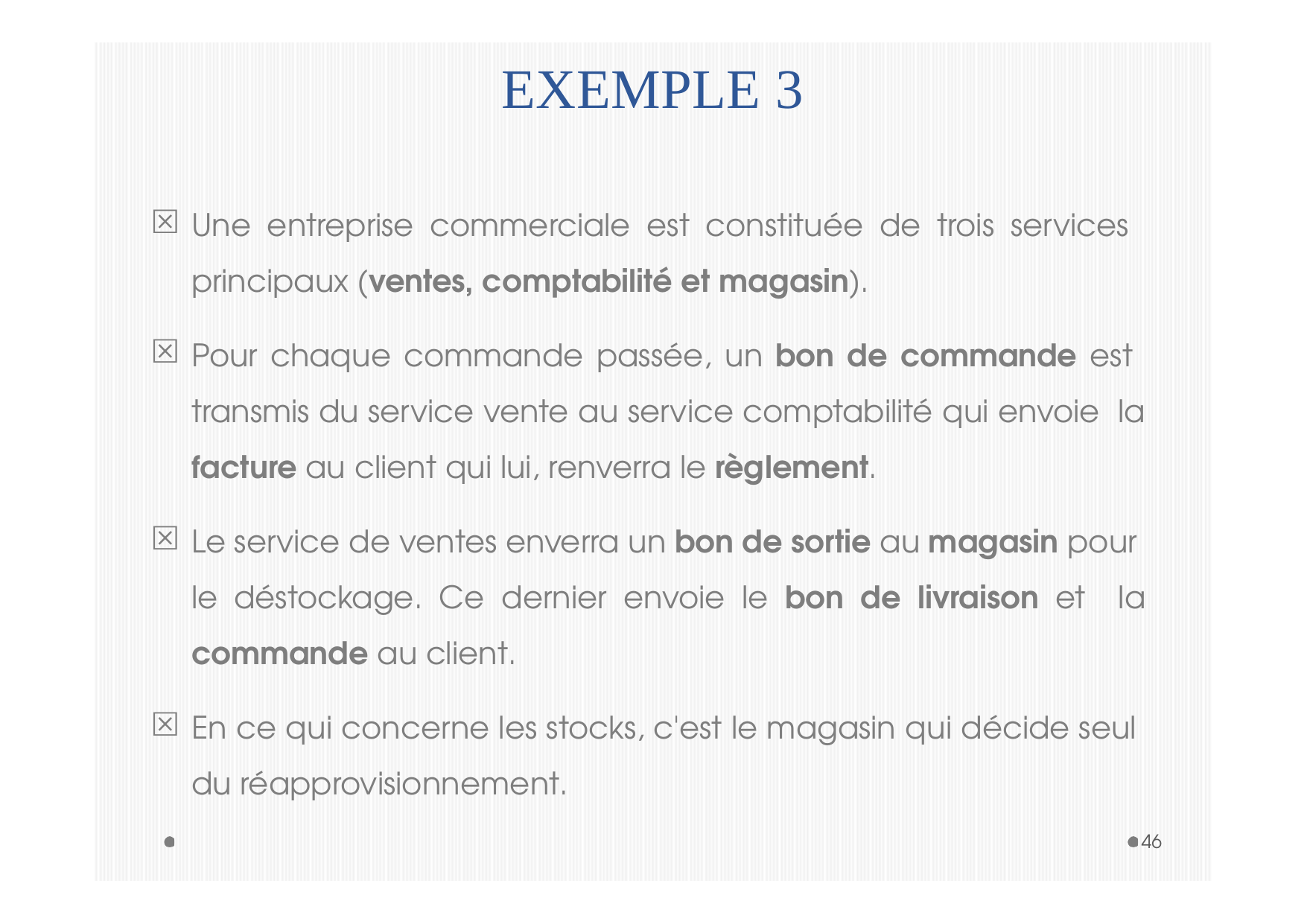

# EXEMPLE 3
Une entreprise commerciale est constituée de trois services  principaux (ventes, comptabilité et magasin).
Pour chaque commande passée, un bon de commande est  transmis du service vente au service comptabilité qui envoie  la facture au client qui lui, renverra le règlement.
Le service de ventes enverra un bon de sortie au magasin pour  le déstockage. Ce dernier envoie le bon de livraison et  la commande au client.
En ce qui concerne les stocks, c'est le magasin qui décide seul  du réapprovisionnement.
46